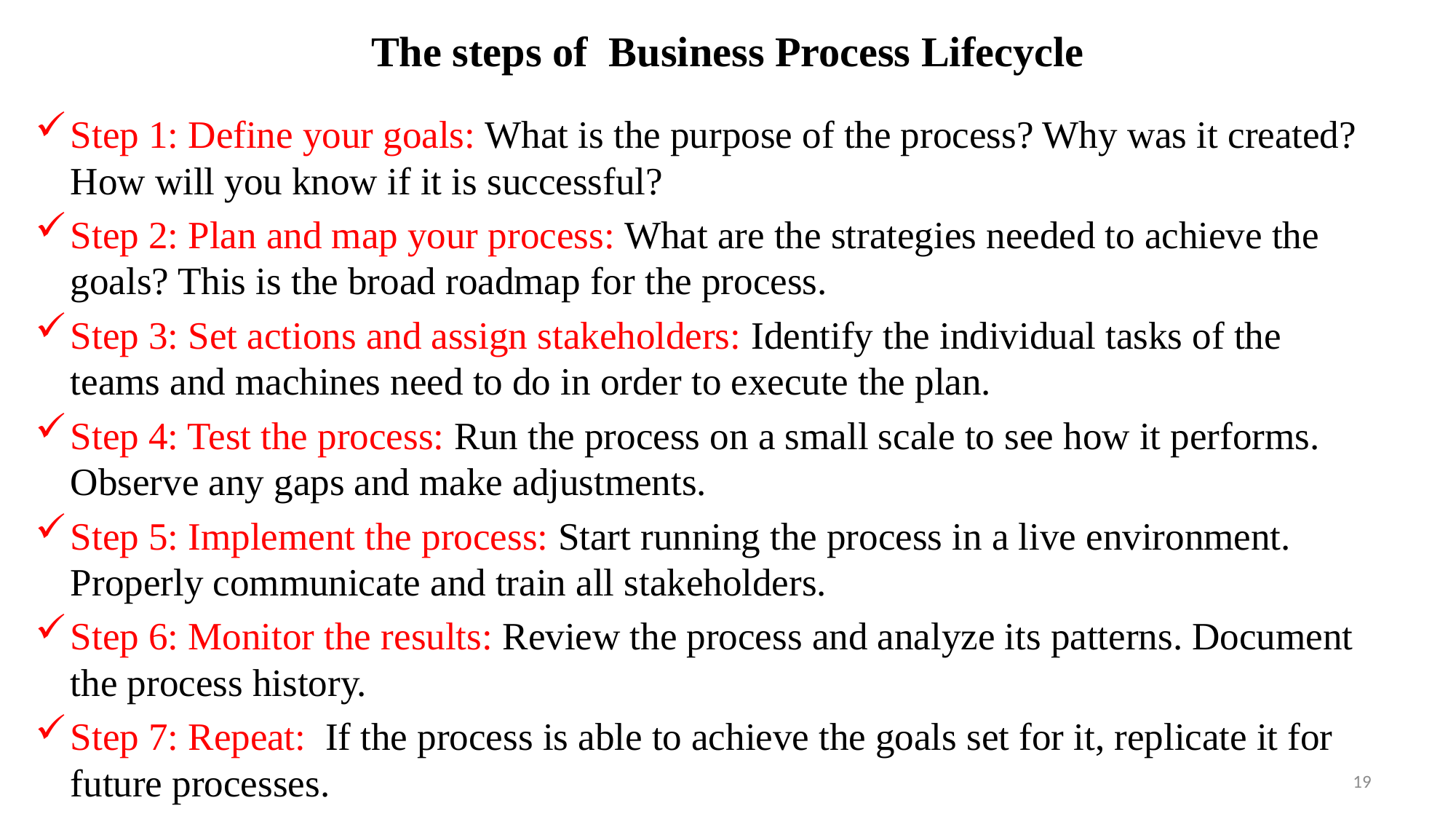

# The steps of  Business Process Lifecycle
Step 1: Define your goals: What is the purpose of the process? Why was it created? How will you know if it is successful?
Step 2: Plan and map your process: What are the strategies needed to achieve the goals? This is the broad roadmap for the process.
Step 3: Set actions and assign stakeholders: Identify the individual tasks of the teams and machines need to do in order to execute the plan.
Step 4: Test the process: Run the process on a small scale to see how it performs. Observe any gaps and make adjustments.
Step 5: Implement the process: Start running the process in a live environment. Properly communicate and train all stakeholders.
Step 6: Monitor the results: Review the process and analyze its patterns. Document the process history.
Step 7: Repeat:  If the process is able to achieve the goals set for it, replicate it for future processes.

19